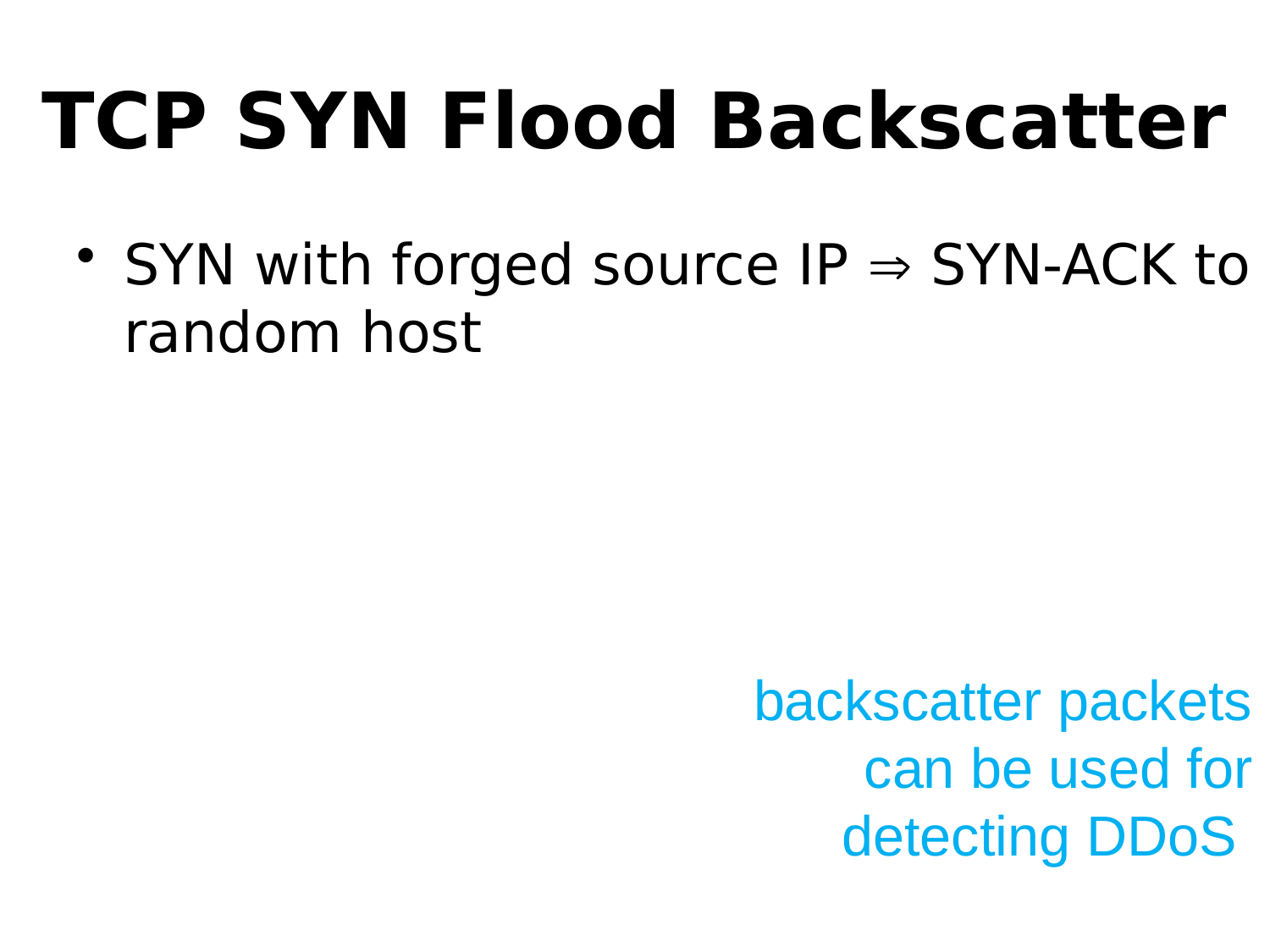

# TCP SYN Flood Backscatter
SYN with forged source IP ⇒ SYN-ACK to random host
backscatter packets can be used for detecting DDoS